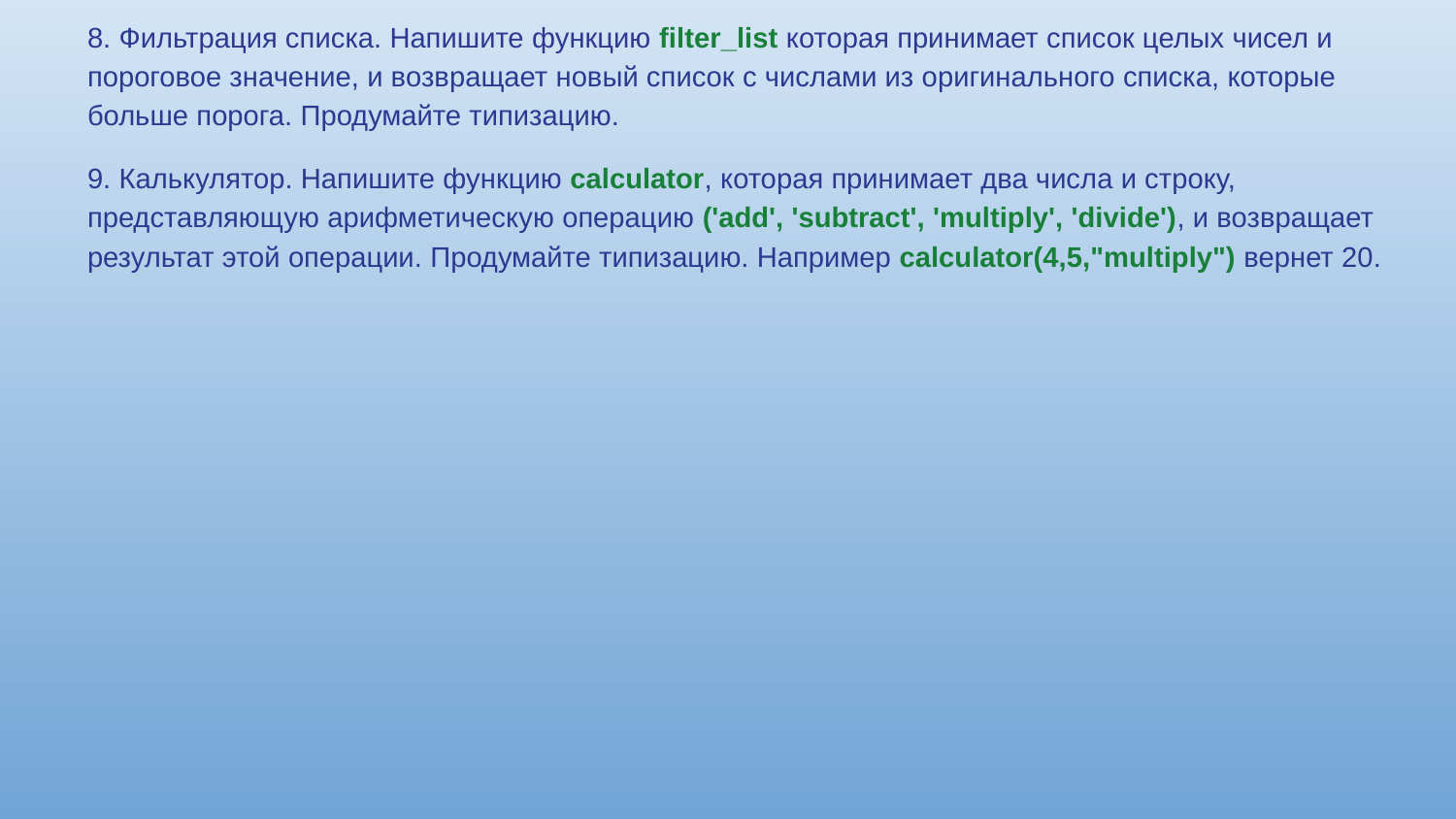

8. Фильтрация списка. Напишите функцию filter_list которая принимает список целых чисел и пороговое значение, и возвращает новый список с числами из оригинального списка, которые больше порога. Продумайте типизацию.
9. Калькулятор. Напишите функцию calculator, которая принимает два числа и строку, представляющую арифметическую операцию ('add', 'subtract', 'multiply', 'divide'), и возвращает результат этой операции. Продумайте типизацию. Например calculator(4,5,"multiply") вернет 20.